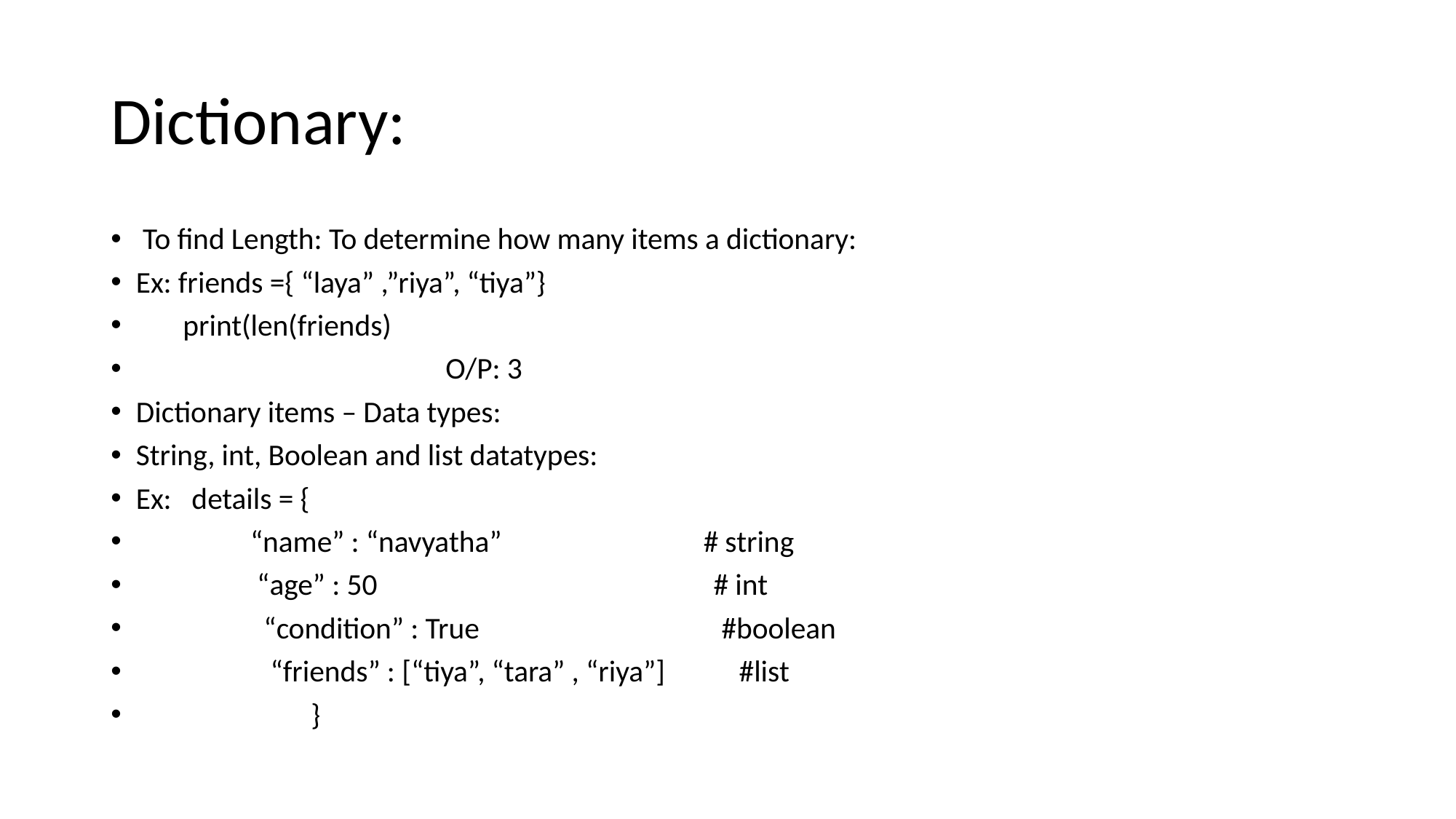

# Dictionary:
 To find Length: To determine how many items a dictionary:
Ex: friends ={ “laya” ,”riya”, “tiya”}
       print(len(friends)
                                              O/P: 3
Dictionary items – Data types:
String, int, Boolean and list datatypes:
Ex:   details = {
                 “name” : “navyatha”                              # string
                  “age” : 50                                                  # int
                   “condition” : True                                    #boolean
                    “friends” : [“tiya”, “tara” , “riya”]           #list
                          }